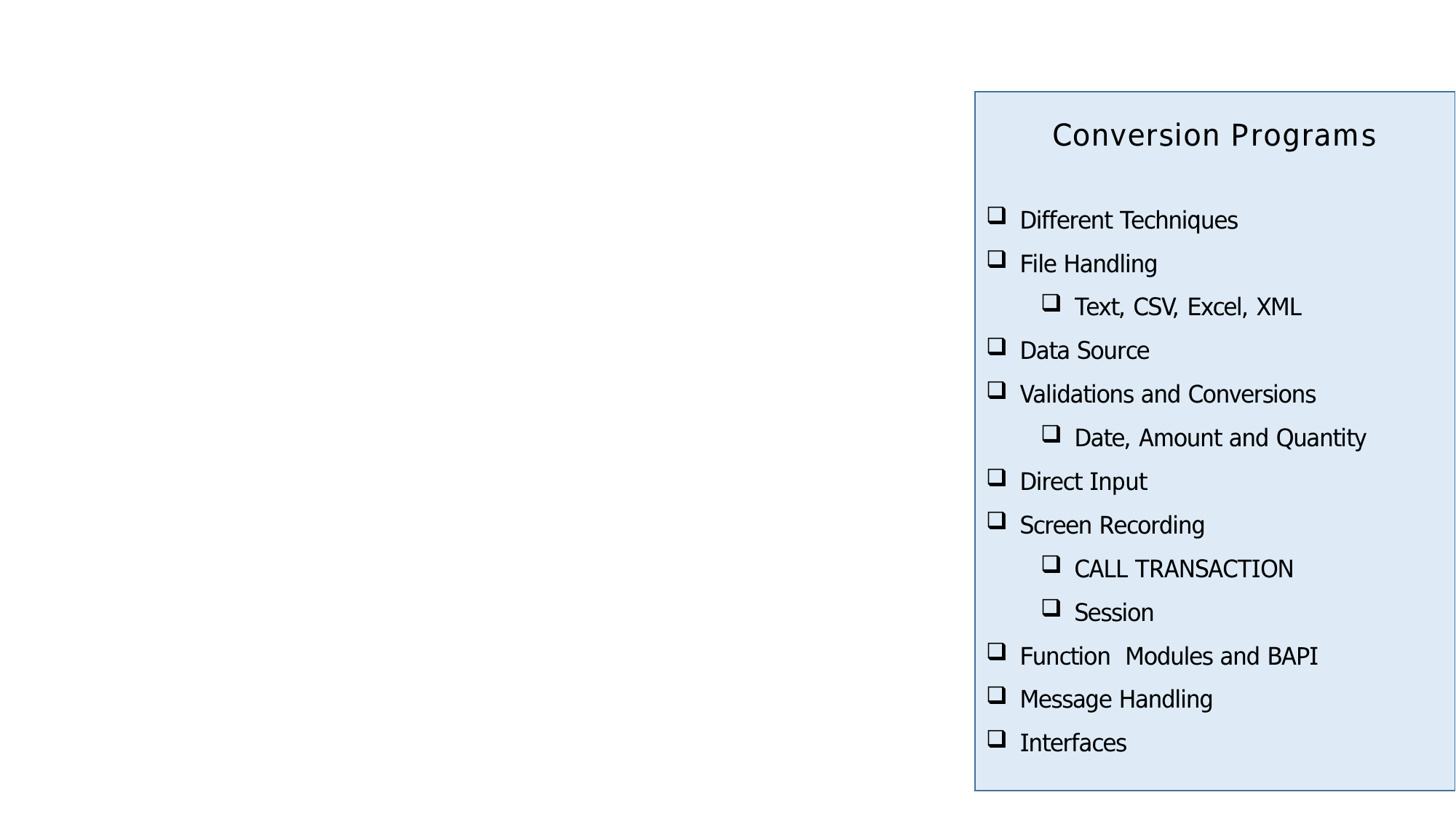

Conversion Programs

Different Techniques
File Handling
Text, CSV, Excel, XML
Data Source
Validations and Conversions
Date, Amount and Quantity
Direct Input
Screen Recording
CALL TRANSACTION
Session
Function  Modules and BAPI
Message Handling
Interfaces

13